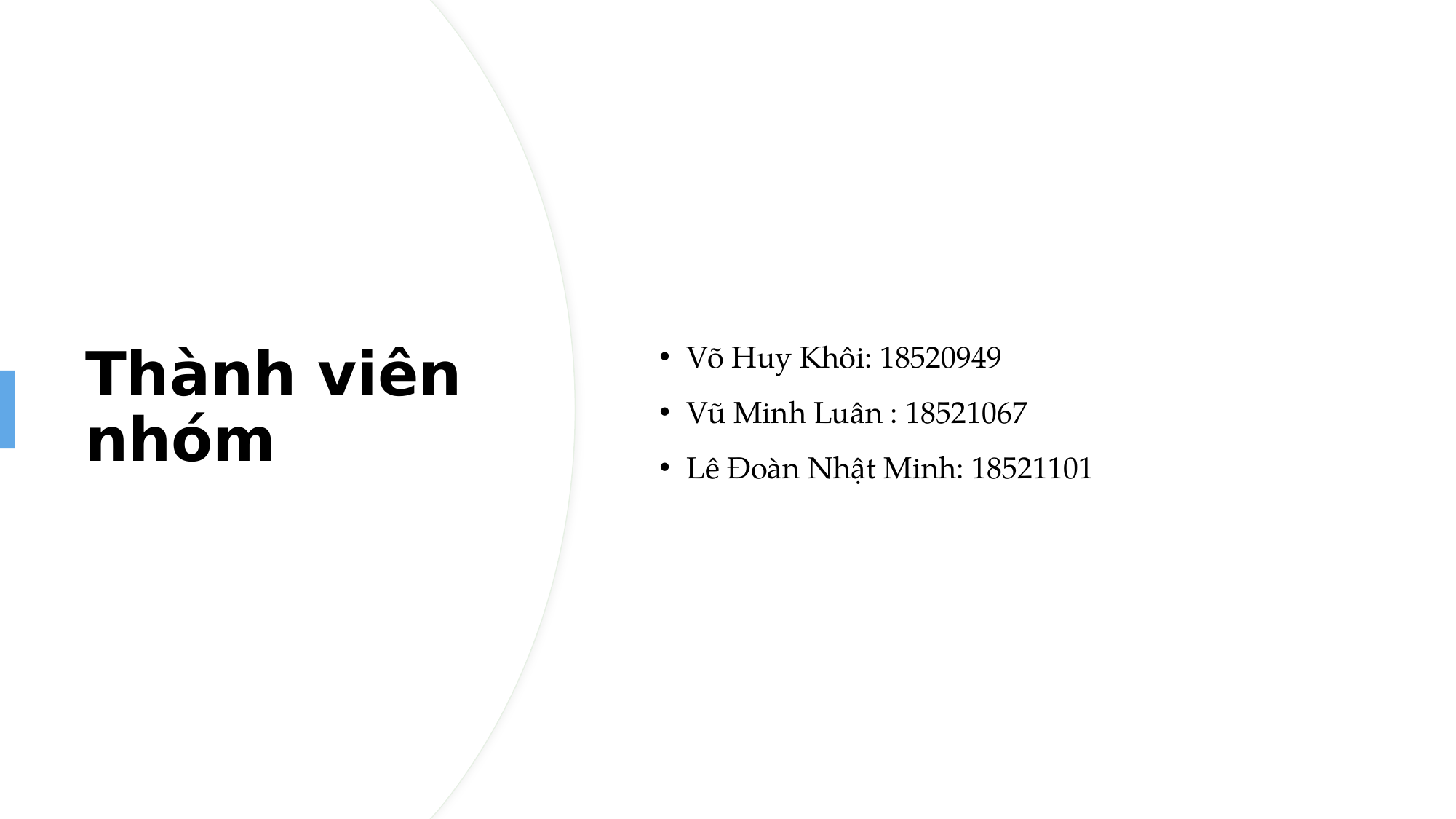

Võ Huy Khôi: 18520949
Vũ Minh Luân : 18521067
Lê Đoàn Nhật Minh: 18521101
# Thành viên nhóm

2